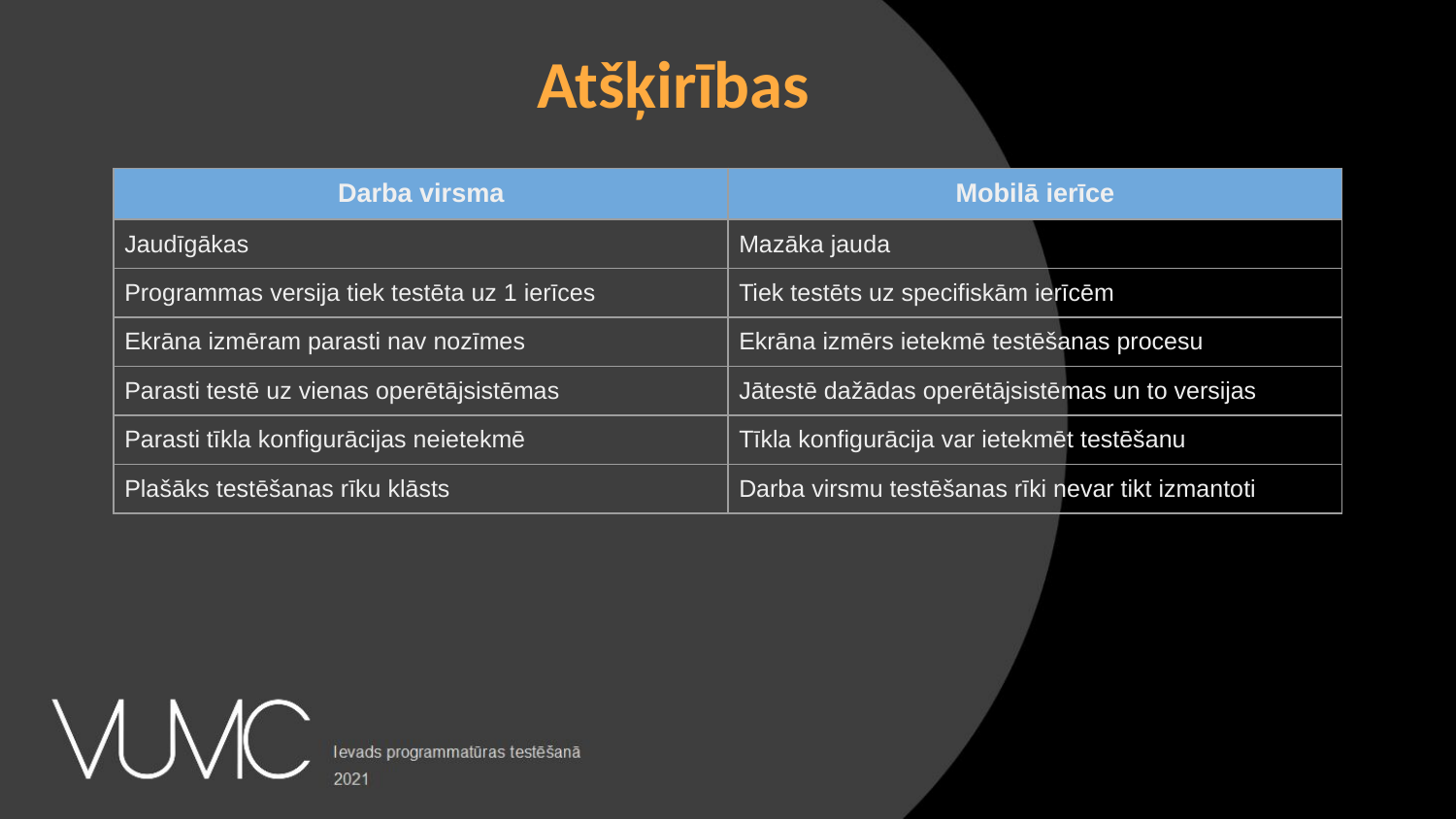

Atšķirības
| Darba virsma | Mobilā ierīce |
| --- | --- |
| Jaudīgākas | Mazāka jauda |
| Programmas versija tiek testēta uz 1 ierīces | Tiek testēts uz specifiskām ierīcēm |
| Ekrāna izmēram parasti nav nozīmes | Ekrāna izmērs ietekmē testēšanas procesu |
| Parasti testē uz vienas operētājsistēmas | Jātestē dažādas operētājsistēmas un to versijas |
| Parasti tīkla konfigurācijas neietekmē | Tīkla konfigurācija var ietekmēt testēšanu |
| Plašāks testēšanas rīku klāsts | Darba virsmu testēšanas rīki nevar tikt izmantoti |